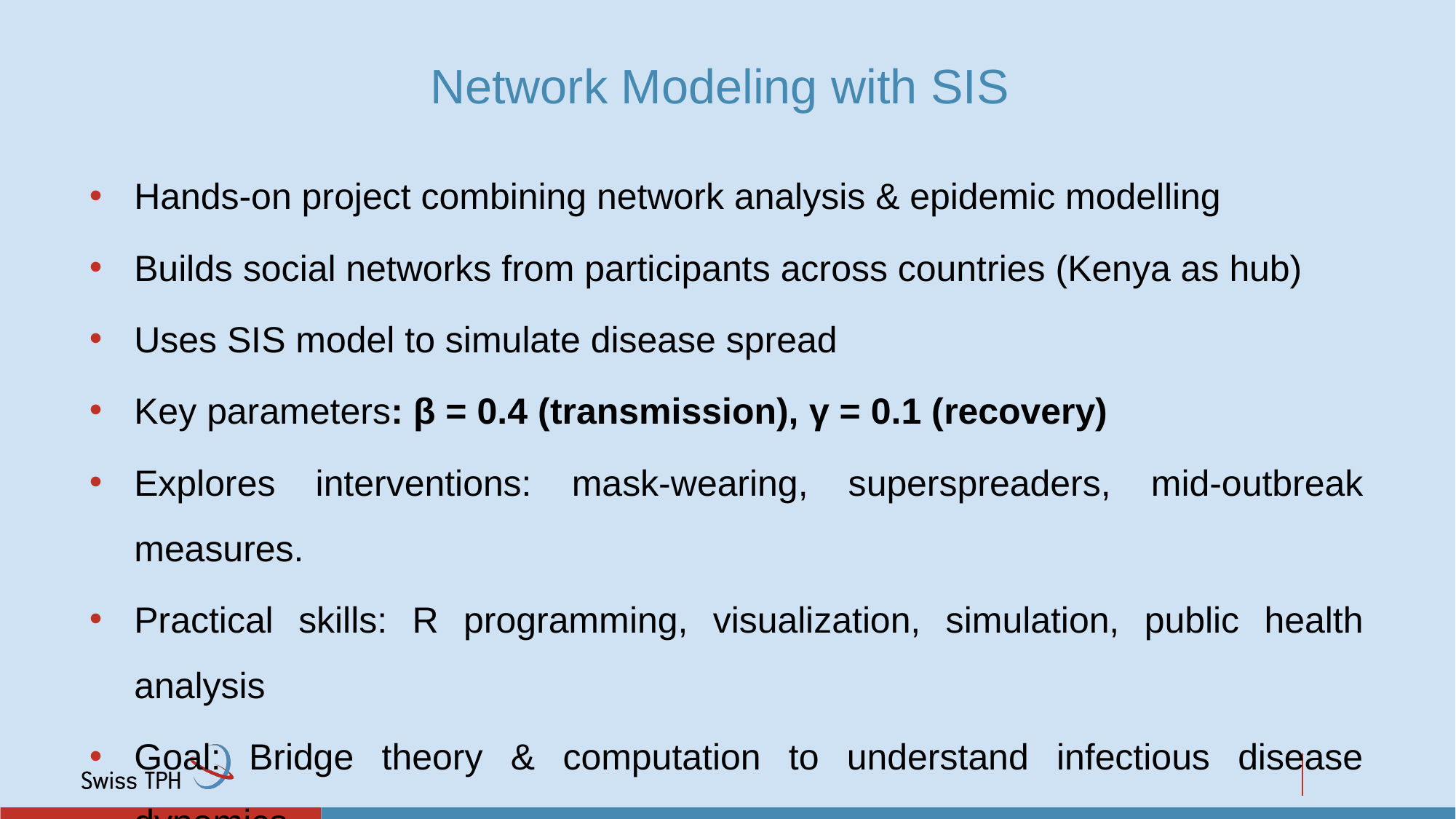

# Network Modeling with SIS
Hands-on project combining network analysis & epidemic modelling
Builds social networks from participants across countries (Kenya as hub)
Uses SIS model to simulate disease spread
Key parameters: β = 0.4 (transmission), γ = 0.1 (recovery)
Explores interventions: mask-wearing, superspreaders, mid-outbreak measures.
Practical skills: R programming, visualization, simulation, public health analysis
Goal: Bridge theory & computation to understand infectious disease dynamics